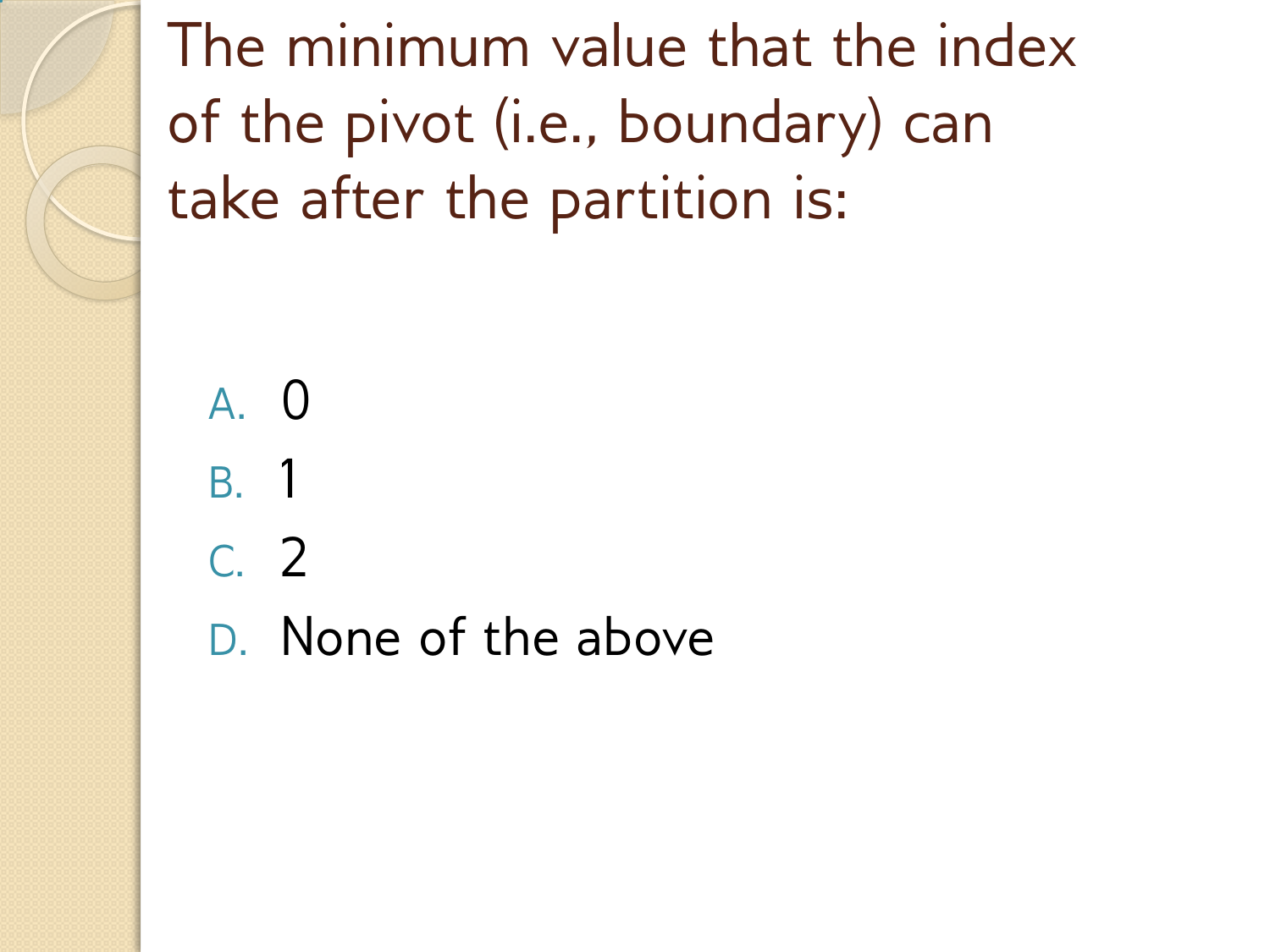

# The minimum value that the index of the pivot (i.e., boundary) can take after the partition is:
0
1
2
None of the above